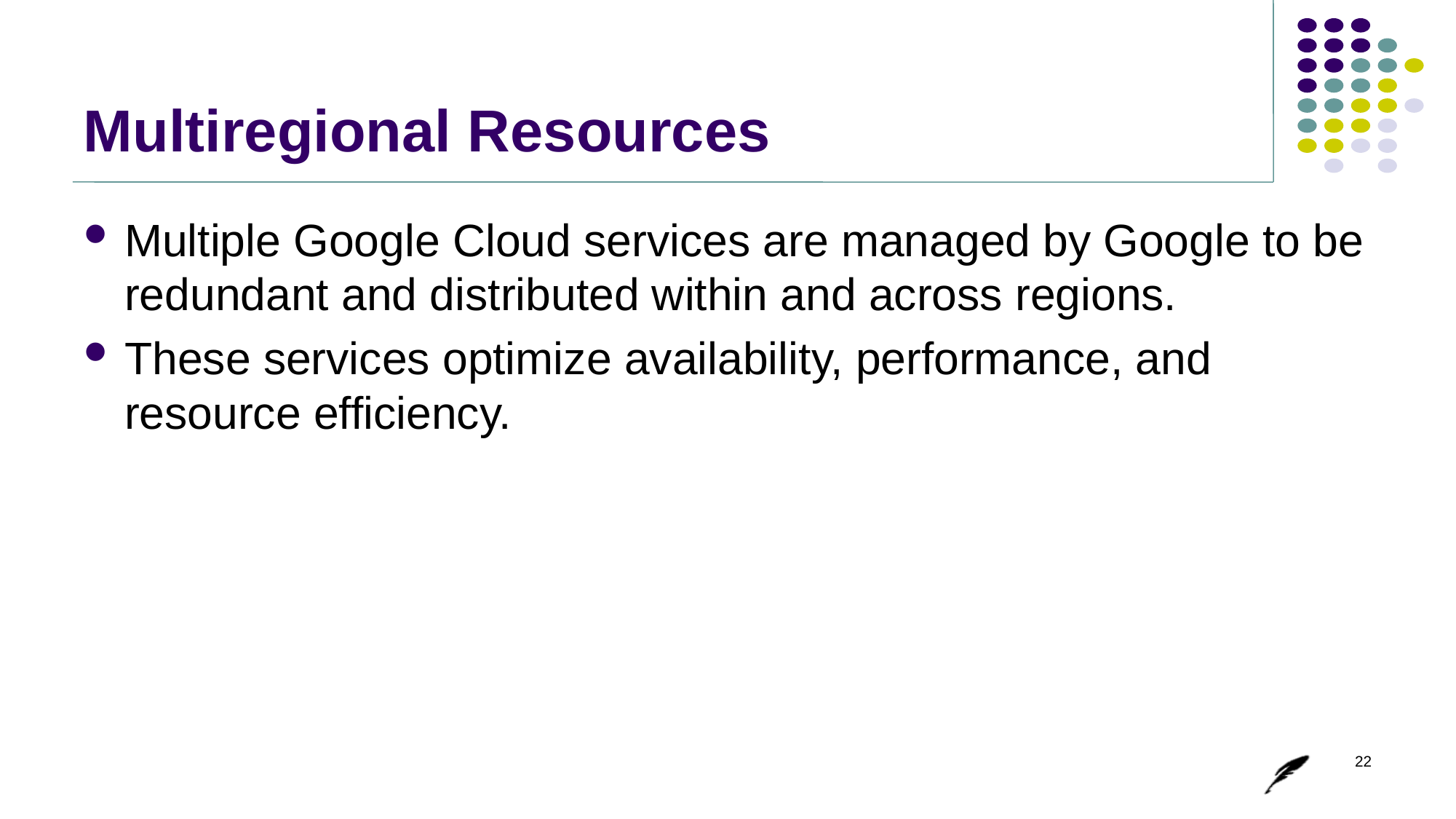

# Multiregional Resources
Multiple Google Cloud services are managed by Google to be redundant and distributed within and across regions.
These services optimize availability, performance, and resource efficiency.
22